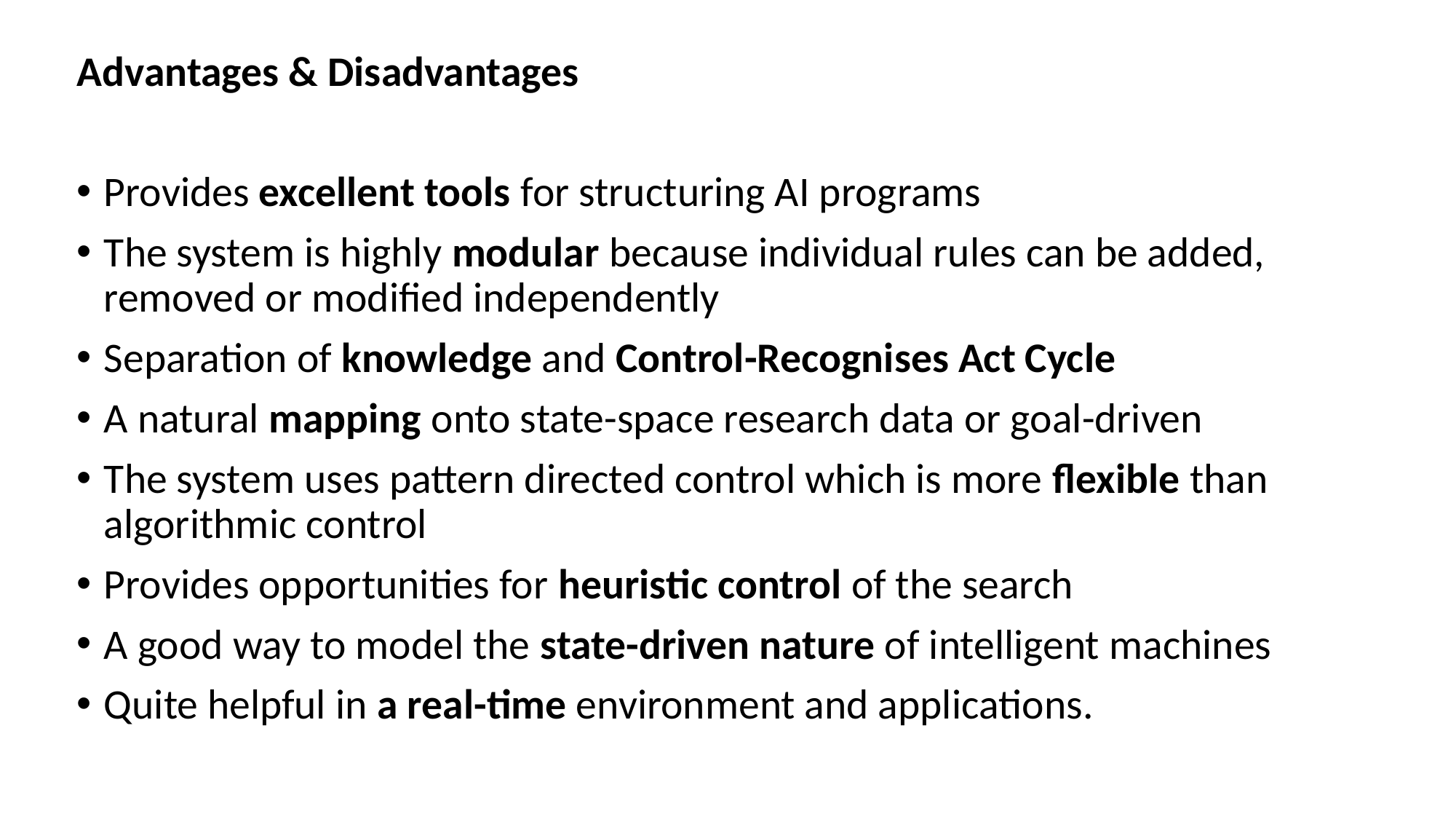

Advantages & Disadvantages

Provides excellent tools for structuring AI programs
The system is highly modular because individual rules can be added, removed or modified independently
Separation of knowledge and Control-Recognises Act Cycle
A natural mapping onto state-space research data or goal-driven
The system uses pattern directed control which is more flexible than algorithmic control
Provides opportunities for heuristic control of the search
A good way to model the state-driven nature of intelligent machines
Quite helpful in a real-time environment and applications.